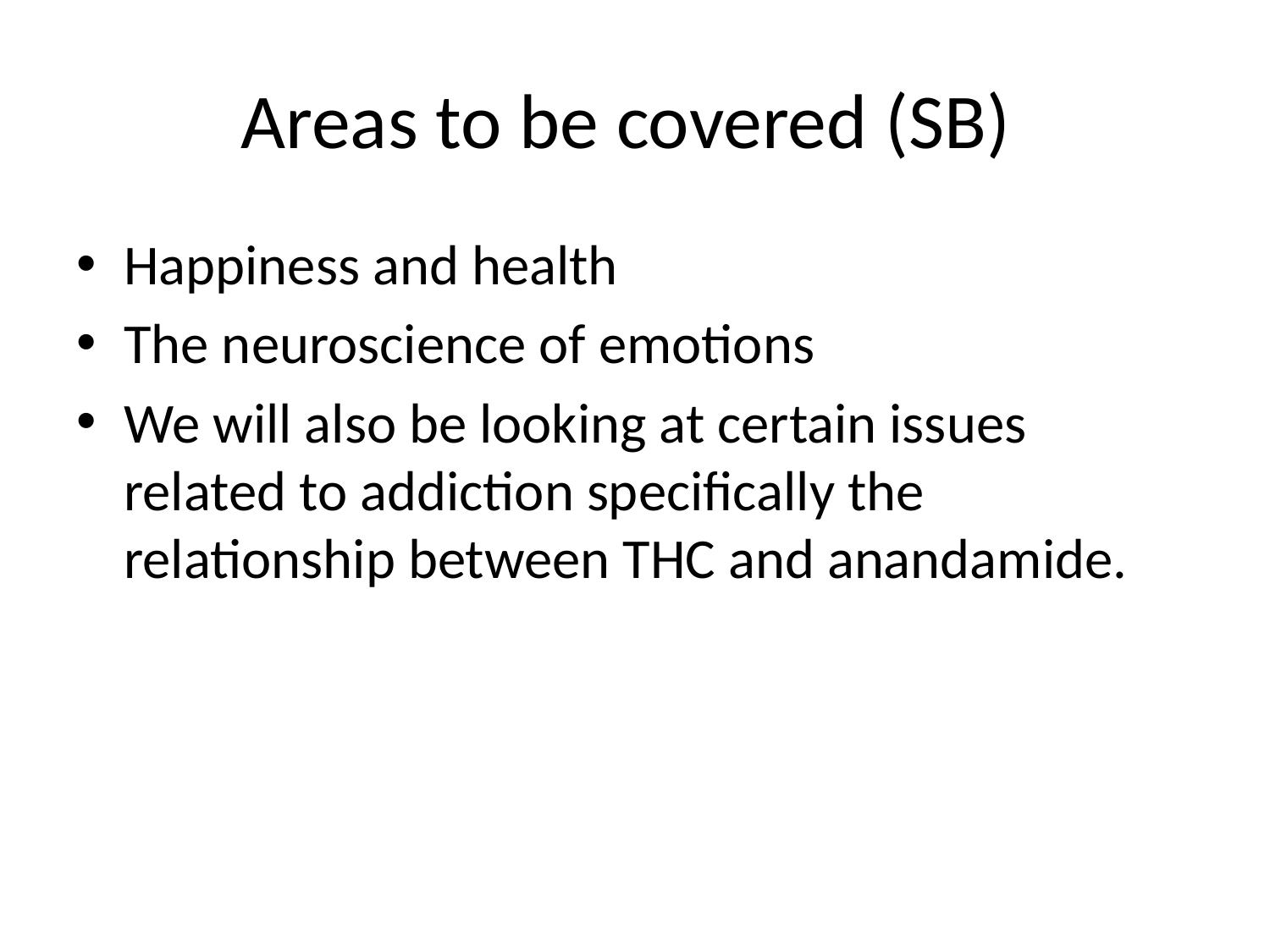

# Areas to be covered (SB)
Happiness and health
The neuroscience of emotions
We will also be looking at certain issues related to addiction specifically the relationship between THC and anandamide.